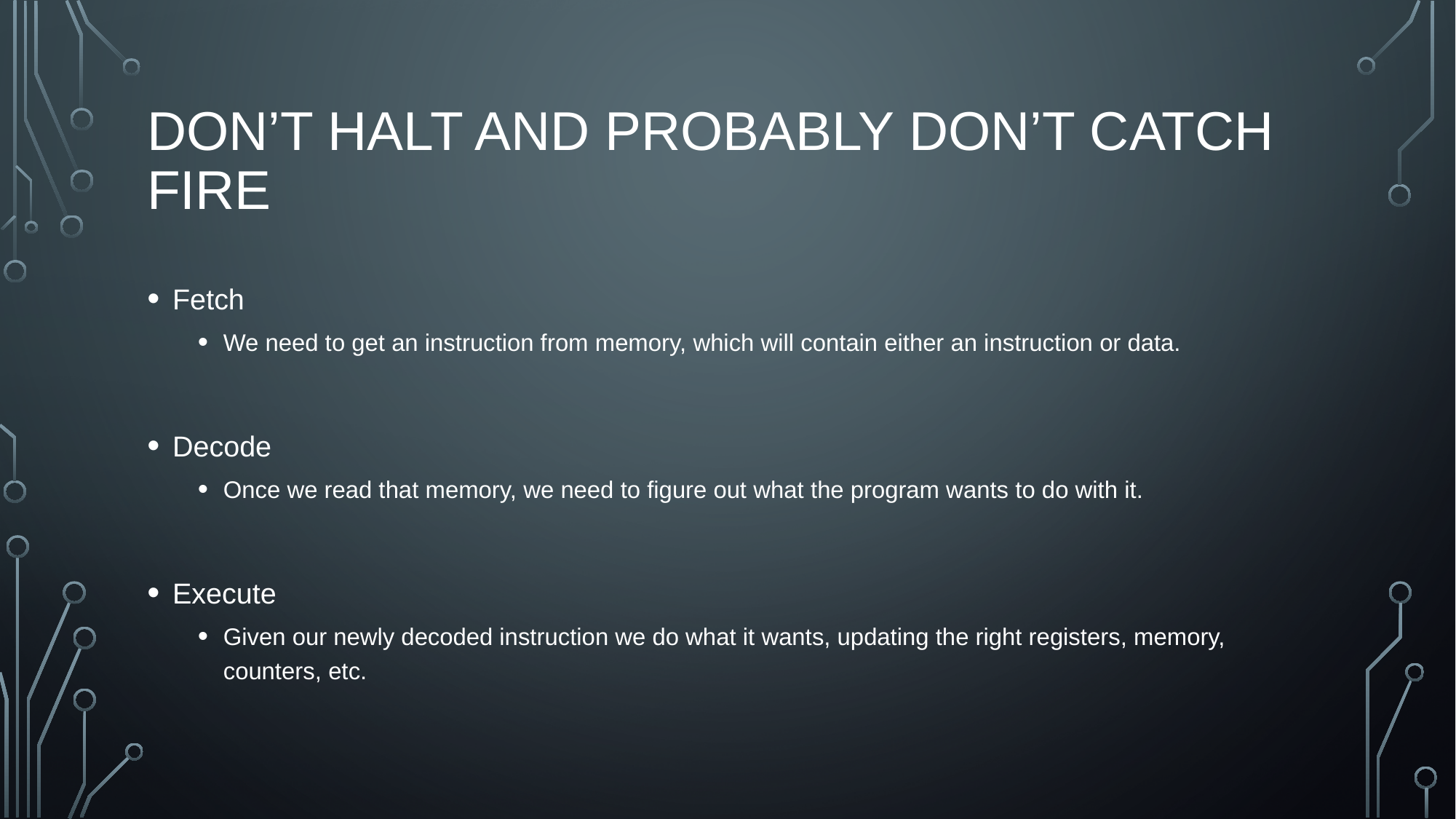

# Don’t Halt and Probably Don’t Catch Fire
Fetch
We need to get an instruction from memory, which will contain either an instruction or data.

Decode
Once we read that memory, we need to figure out what the program wants to do with it.

Execute
Given our newly decoded instruction we do what it wants, updating the right registers, memory, counters, etc.